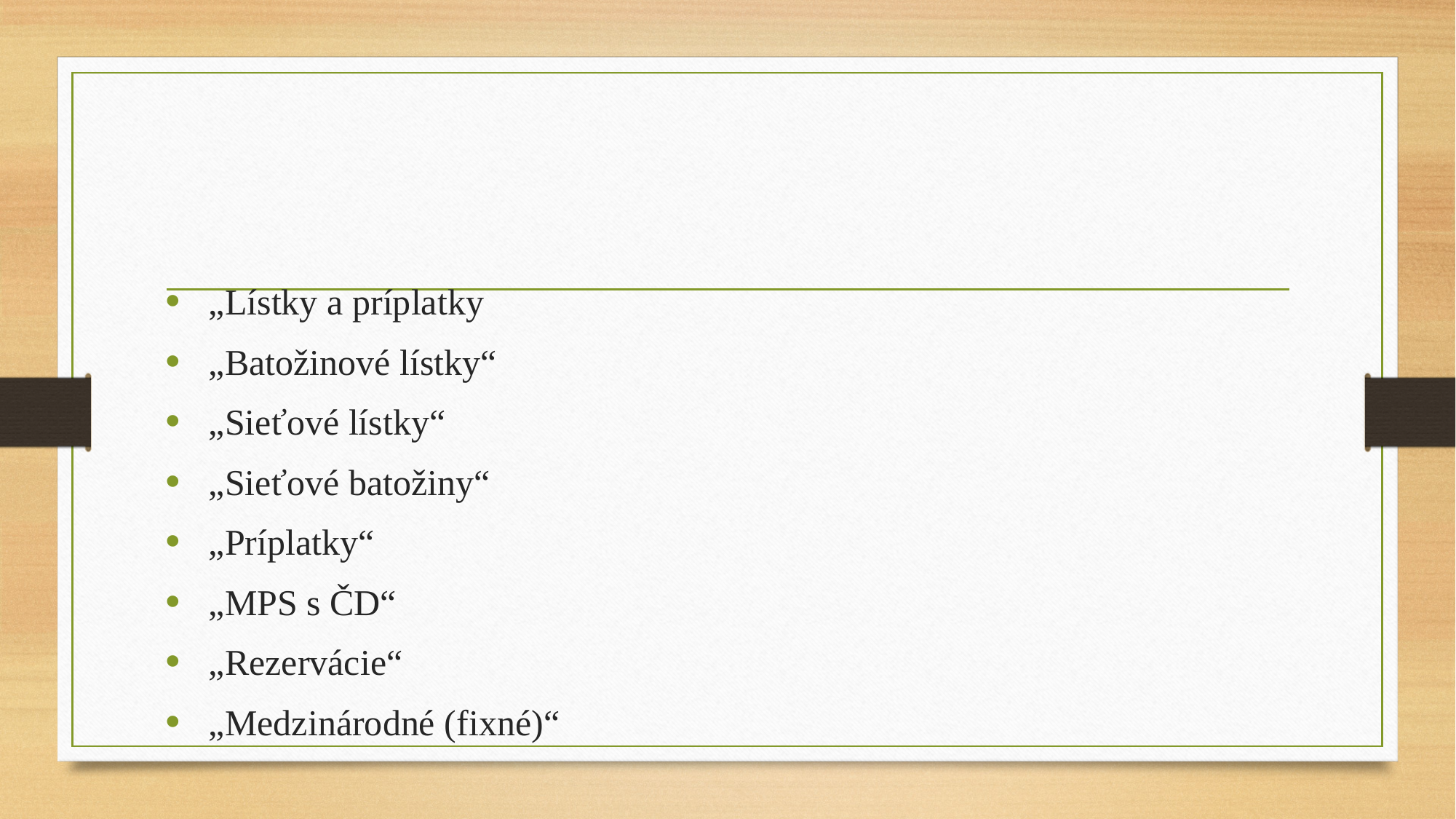

#
 „Lístky a príplatky
 „Batožinové lístky“
 „Sieťové lístky“
 „Sieťové batožiny“
 „Príplatky“
 „MPS s ČD“
 „Rezervácie“
 „Medzinárodné (fixné)“